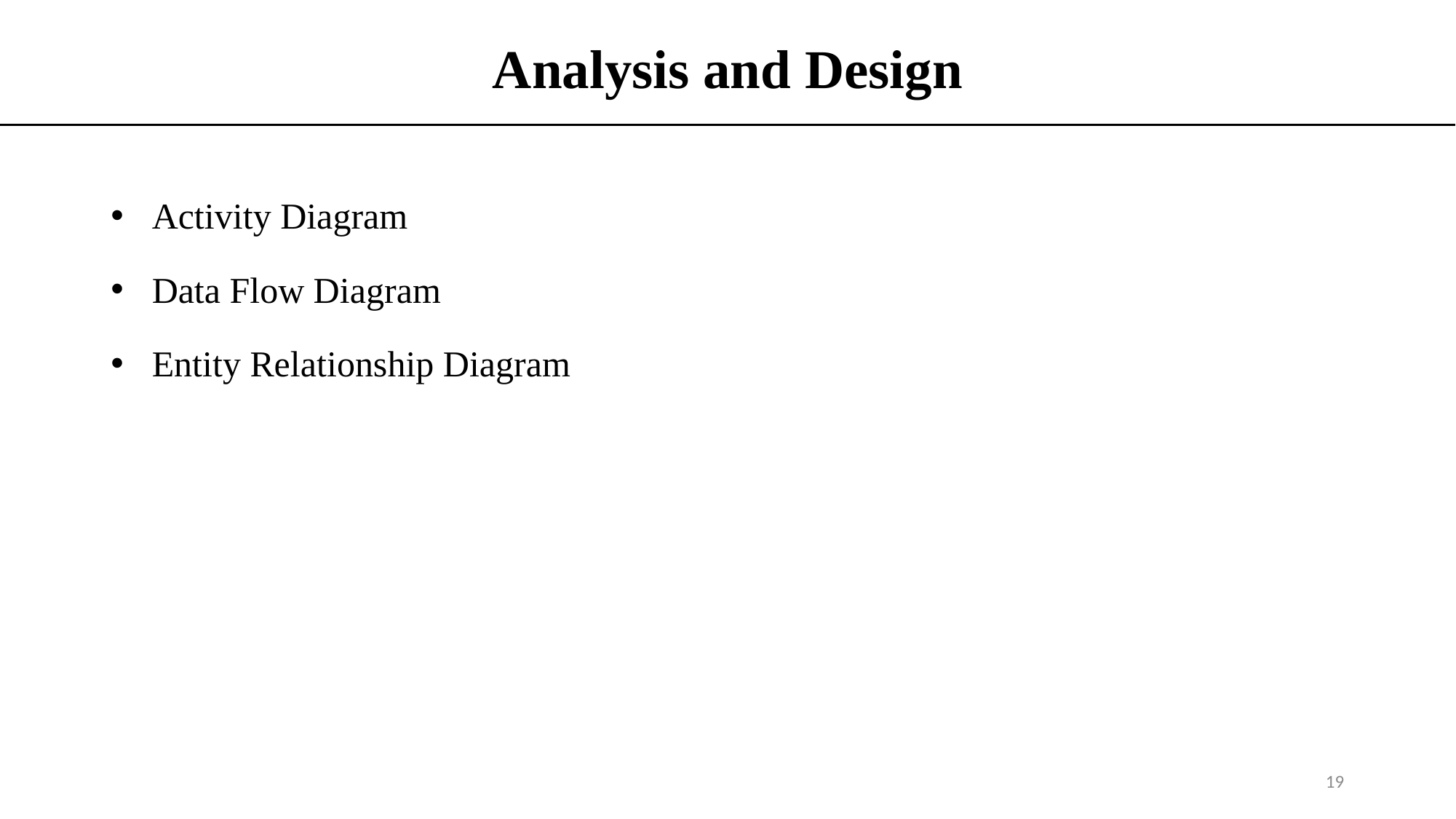

# Analysis and Design
Activity Diagram
Data Flow Diagram
Entity Relationship Diagram
19